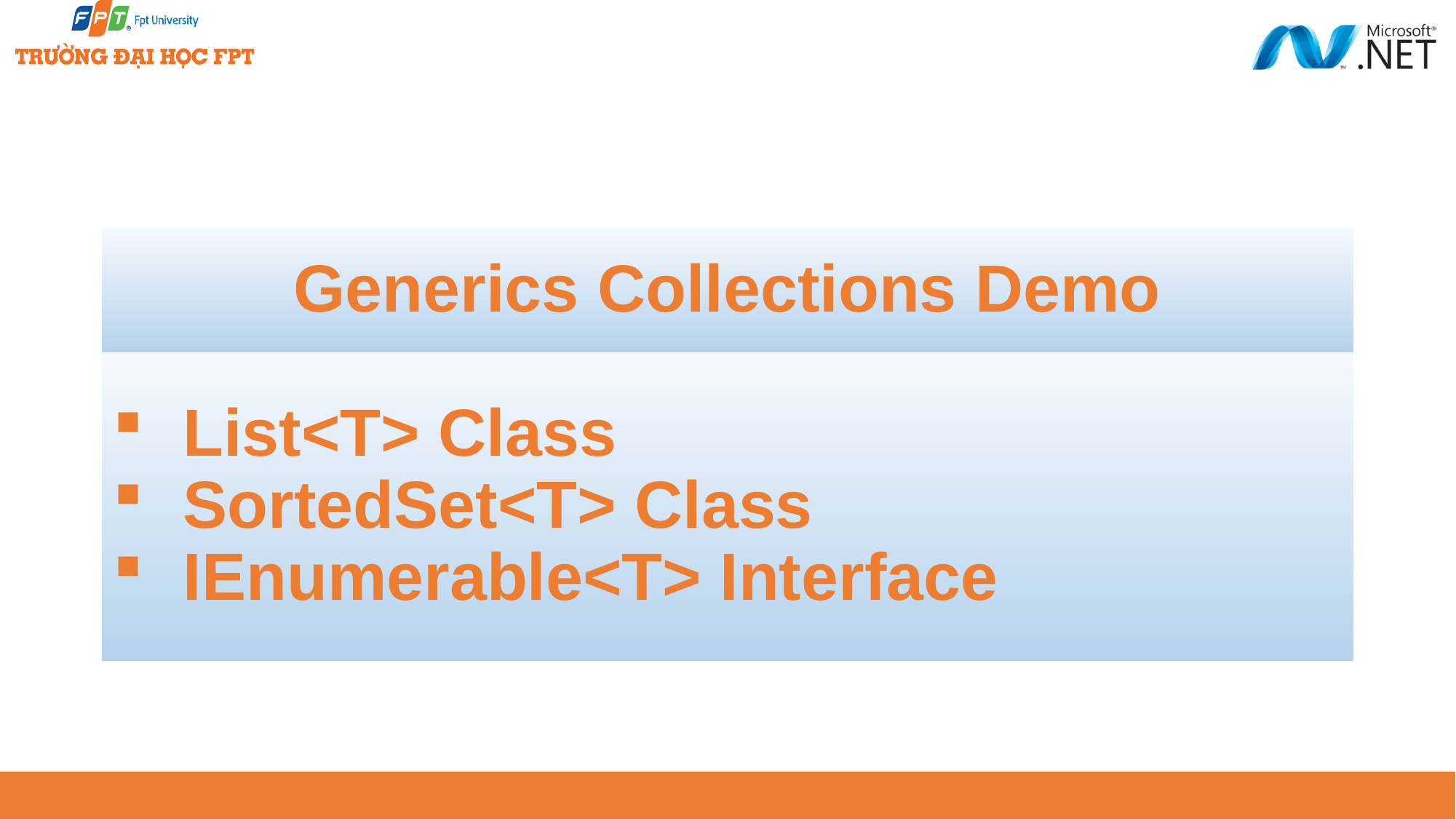

# Generics Collections Demo
List<T> Class
SortedSet<T> Class
IEnumerable<T> Interface